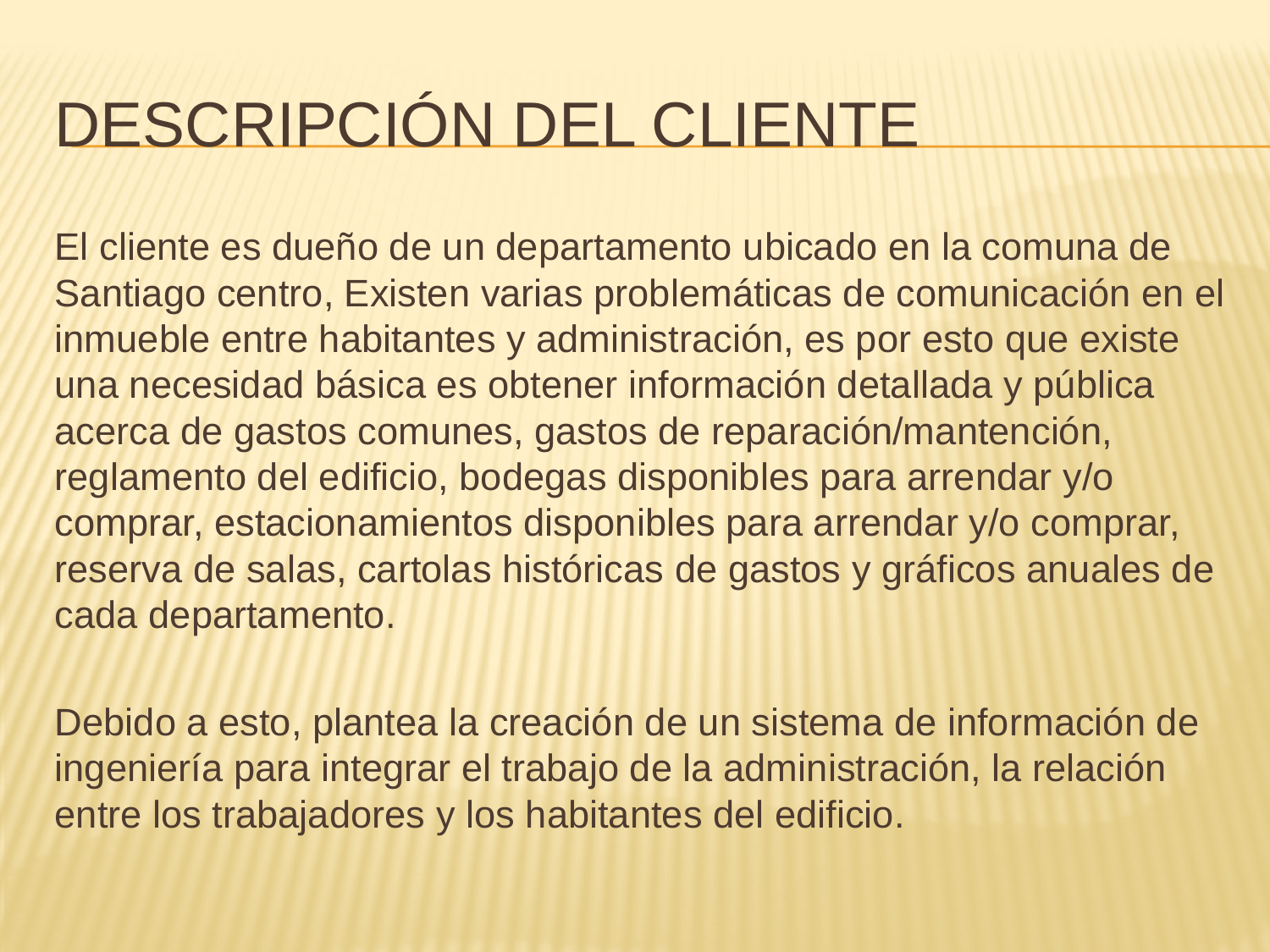

# Descripción del cliente
El cliente es dueño de un departamento ubicado en la comuna de Santiago centro, Existen varias problemáticas de comunicación en el inmueble entre habitantes y administración, es por esto que existe una necesidad básica es obtener información detallada y pública acerca de gastos comunes, gastos de reparación/mantención, reglamento del edificio, bodegas disponibles para arrendar y/o comprar, estacionamientos disponibles para arrendar y/o comprar, reserva de salas, cartolas históricas de gastos y gráficos anuales de cada departamento.

Debido a esto, plantea la creación de un sistema de información de ingeniería para integrar el trabajo de la administración, la relación entre los trabajadores y los habitantes del edificio.